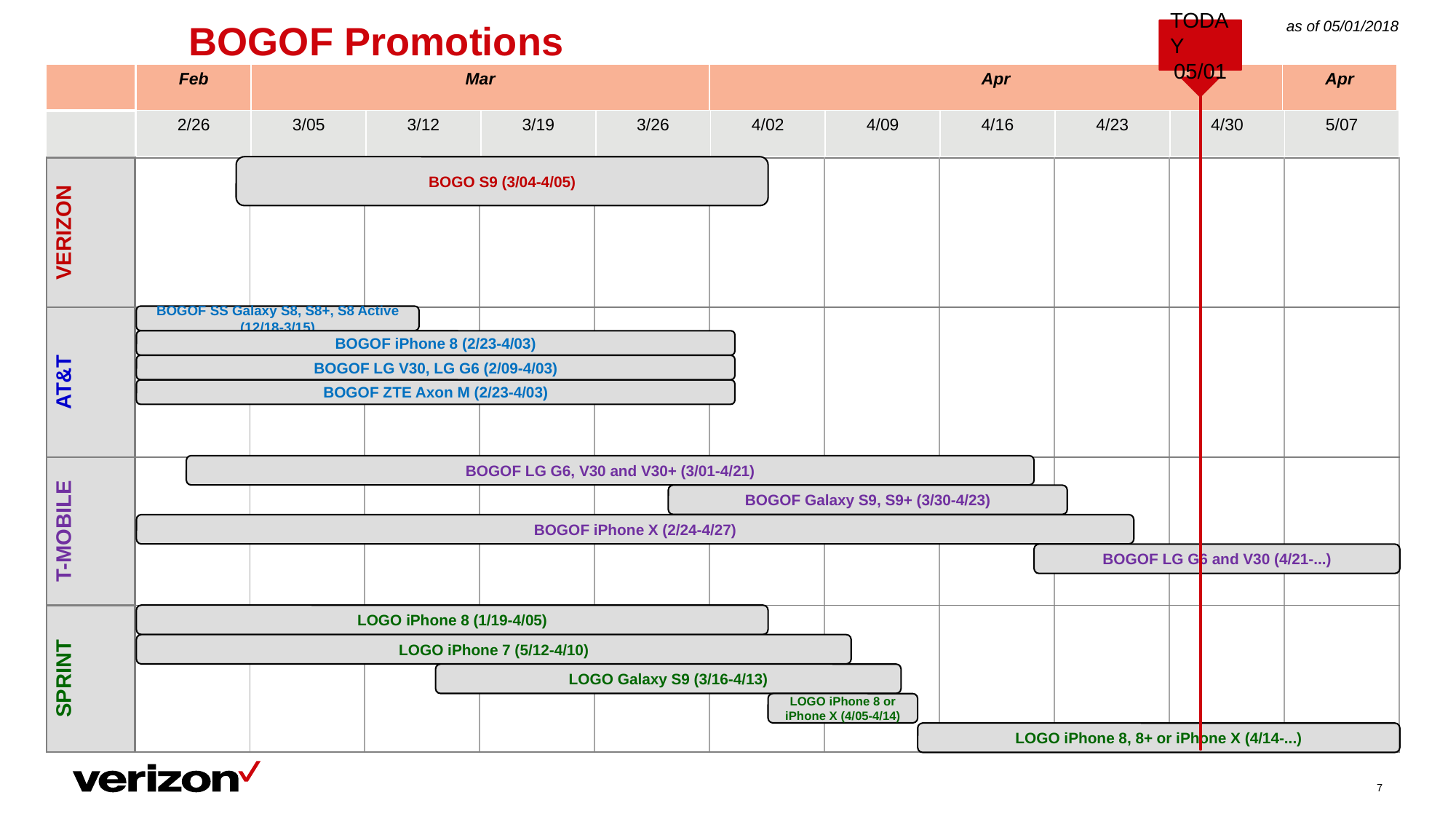

BOGOF Promotions
as of 05/01/2018
TODAY
05/01
| Feb | Mar | Apr | Apr |
| --- | --- | --- | --- |

|  |
| --- |
|  |
| 2/26 | 3/05 | 3/12 | 3/19 | 3/26 | 4/02 | 4/09 | 4/16 | 4/23 | 4/30 | 5/07 |
| --- | --- | --- | --- | --- | --- | --- | --- | --- | --- | --- |
BOGO S9 (3/04-4/05)
| VERIZON |  |  |  |  |  |  |  |  |  |  |  |
| --- | --- | --- | --- | --- | --- | --- | --- | --- | --- | --- | --- |
| AT&T |  |  |  |  |  |  |  |  |  |  |  |
| T-MOBILE |  |  |  |  |  |  |  |  |  |  |  |
| SPRINT |  |  |  |  |  |  |  |  |  |  |  |
BOGOF SS Galaxy S8, S8+, S8 Active (12/18-3/15)
BOGOF iPhone 8 (2/23-4/03)
BOGOF LG V30, LG G6 (2/09-4/03)
BOGOF ZTE Axon M (2/23-4/03)
BOGOF LG G6, V30 and V30+ (3/01-4/21)
BOGOF Galaxy S9, S9+ (3/30-4/23)
BOGOF iPhone X (2/24-4/27)
BOGOF LG G6 and V30 (4/21-...)
LOGO iPhone 8 (1/19-4/05)
LOGO iPhone 7 (5/12-4/10)
LOGO Galaxy S9 (3/16-4/13)
LOGO iPhone 8 or iPhone X (4/05-4/14)
LOGO iPhone 8, 8+ or iPhone X (4/14-...)
7